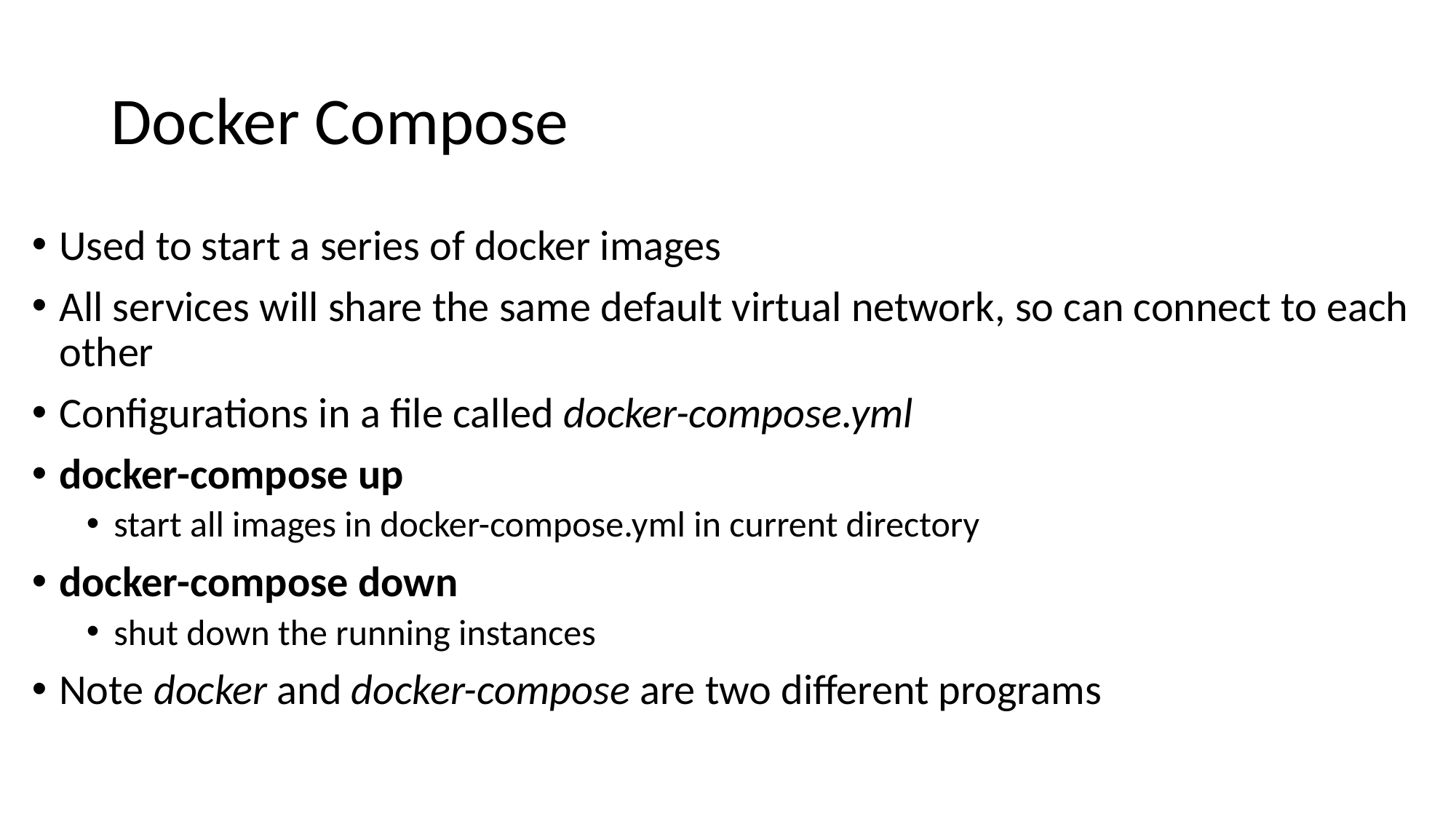

# Docker Compose
Used to start a series of docker images
All services will share the same default virtual network, so can connect to each other
Configurations in a file called docker-compose.yml
docker-compose up
start all images in docker-compose.yml in current directory
docker-compose down
shut down the running instances
Note docker and docker-compose are two different programs